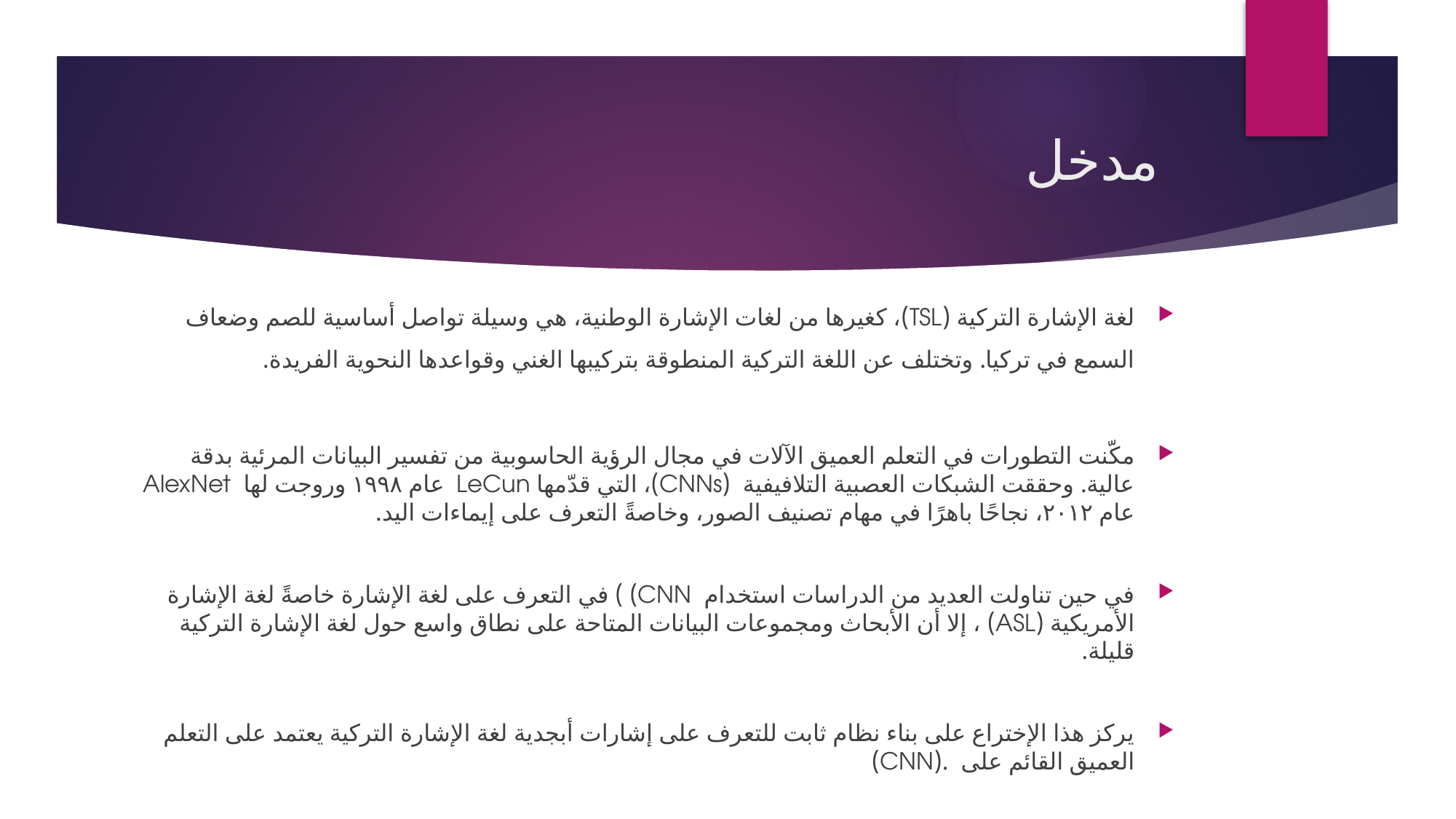

# مدخل
لغة الإشارة التركية (TSL)، كغيرها من لغات الإشارة الوطنية، هي وسيلة تواصل أساسية للصم وضعاف السمع في تركيا. وتختلف عن اللغة التركية المنطوقة بتركيبها الغني وقواعدها النحوية الفريدة.

مكّنت التطورات في التعلم العميق الآلات في مجال الرؤية الحاسوبية من تفسير البيانات المرئية بدقة عالية. وحققت الشبكات العصبية التلافيفية  (CNNs)، التي قدّمها LeCun  عام ١٩٩٨ وروجت لها  AlexNet عام ٢٠١٢، نجاحًا باهرًا في مهام تصنيف الصور، وخاصةً التعرف على إيماءات اليد.

في حين تناولت العديد من الدراسات استخدام  CNN) ) في التعرف على لغة الإشارة خاصةً لغة الإشارة الأمريكية (ASL) ، إلا أن الأبحاث ومجموعات البيانات المتاحة على نطاق واسع حول لغة الإشارة التركية قليلة.

يركز هذا الإختراع على بناء نظام ثابت للتعرف على إشارات أبجدية لغة الإشارة التركية يعتمد على التعلم العميق القائم على  .(CNN)